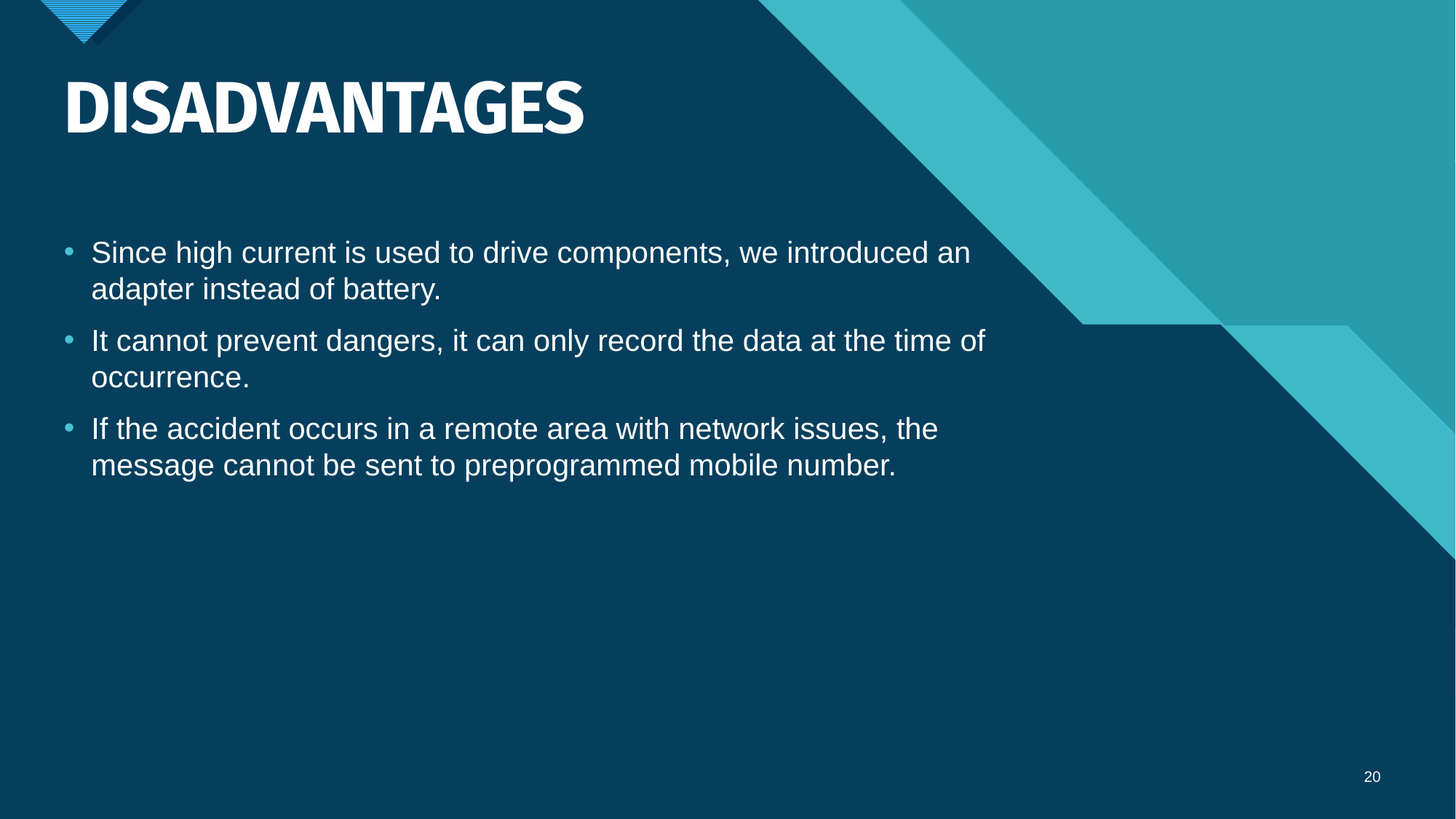

# DISADVANTAGES
Since high current is used to drive components, we introduced an adapter instead of battery.
It cannot prevent dangers, it can only record the data at the time of occurrence.
If the accident occurs in a remote area with network issues, the message cannot be sent to preprogrammed mobile number.
20